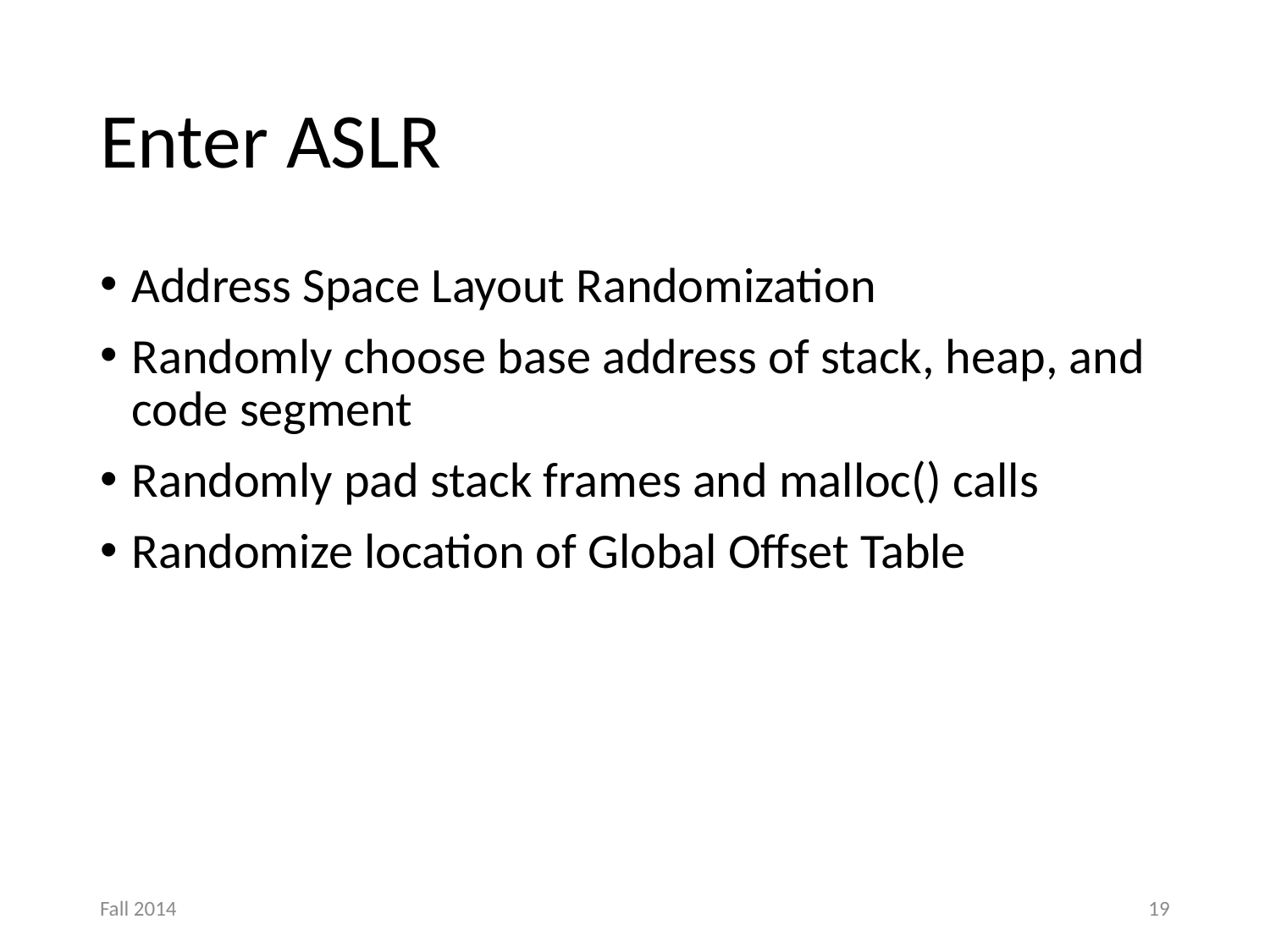

# Enter ASLR
Address Space Layout Randomization
Randomly choose base address of stack, heap, and code segment
Randomly pad stack frames and malloc() calls
Randomize location of Global Offset Table

Fall 2014
19